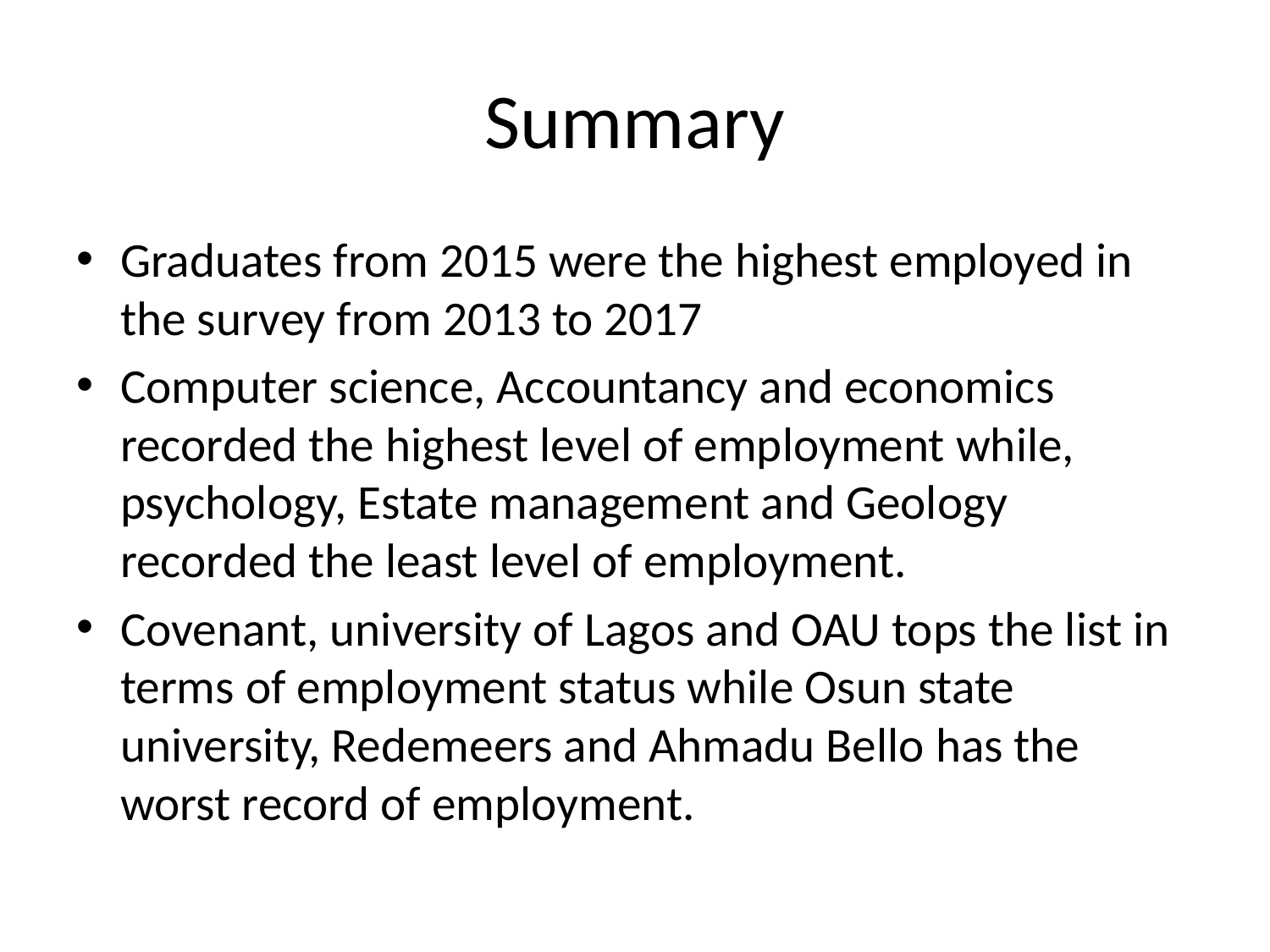

# Summary
Graduates from 2015 were the highest employed in the survey from 2013 to 2017
Computer science, Accountancy and economics recorded the highest level of employment while, psychology, Estate management and Geology recorded the least level of employment.
Covenant, university of Lagos and OAU tops the list in terms of employment status while Osun state university, Redemeers and Ahmadu Bello has the worst record of employment.